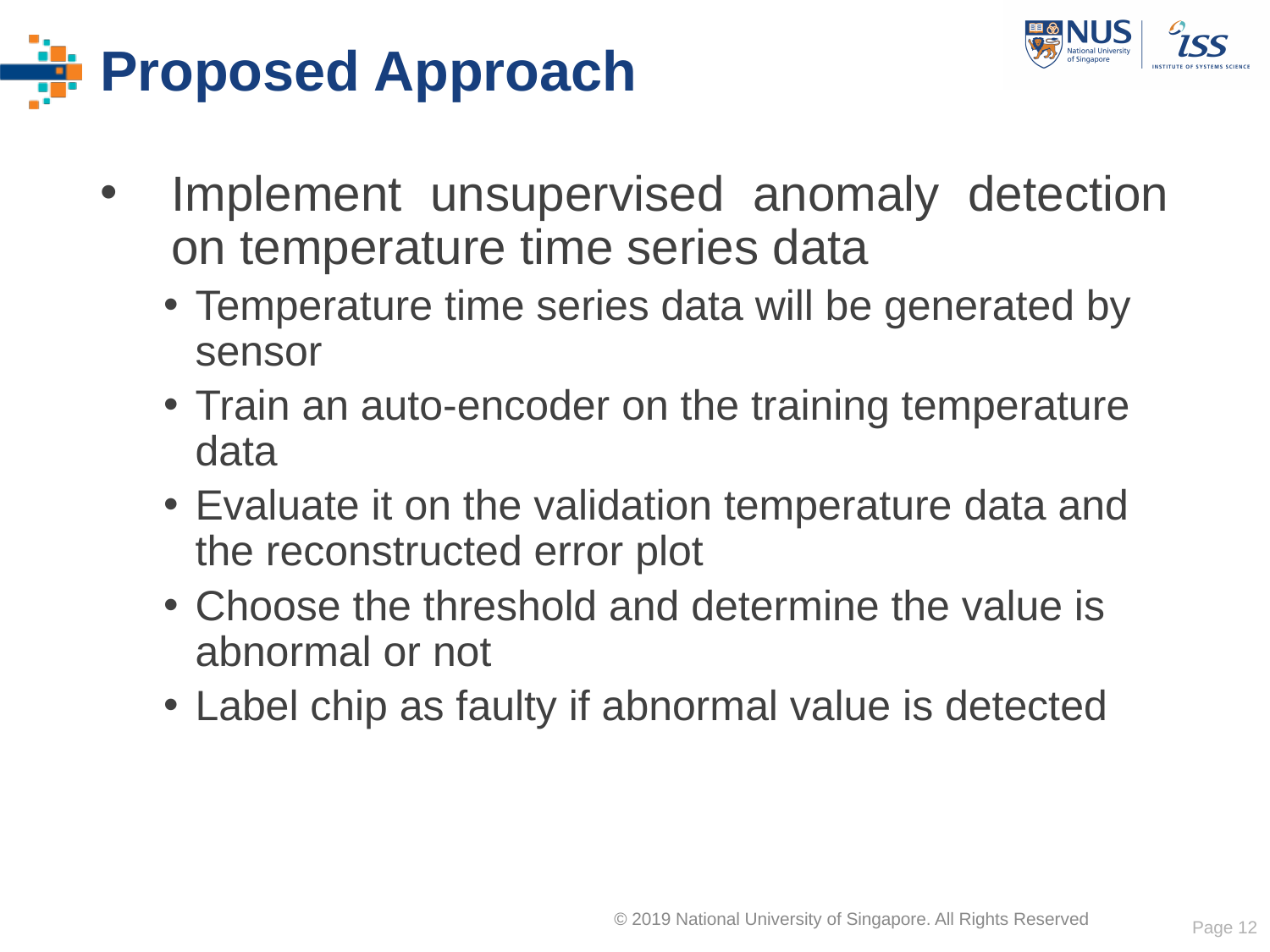

# Proposed Approach
Implement unsupervised anomaly detection on temperature time series data
Temperature time series data will be generated by sensor
Train an auto-encoder on the training temperature data
Evaluate it on the validation temperature data and the reconstructed error plot
Choose the threshold and determine the value is abnormal or not
Label chip as faulty if abnormal value is detected

Page 12